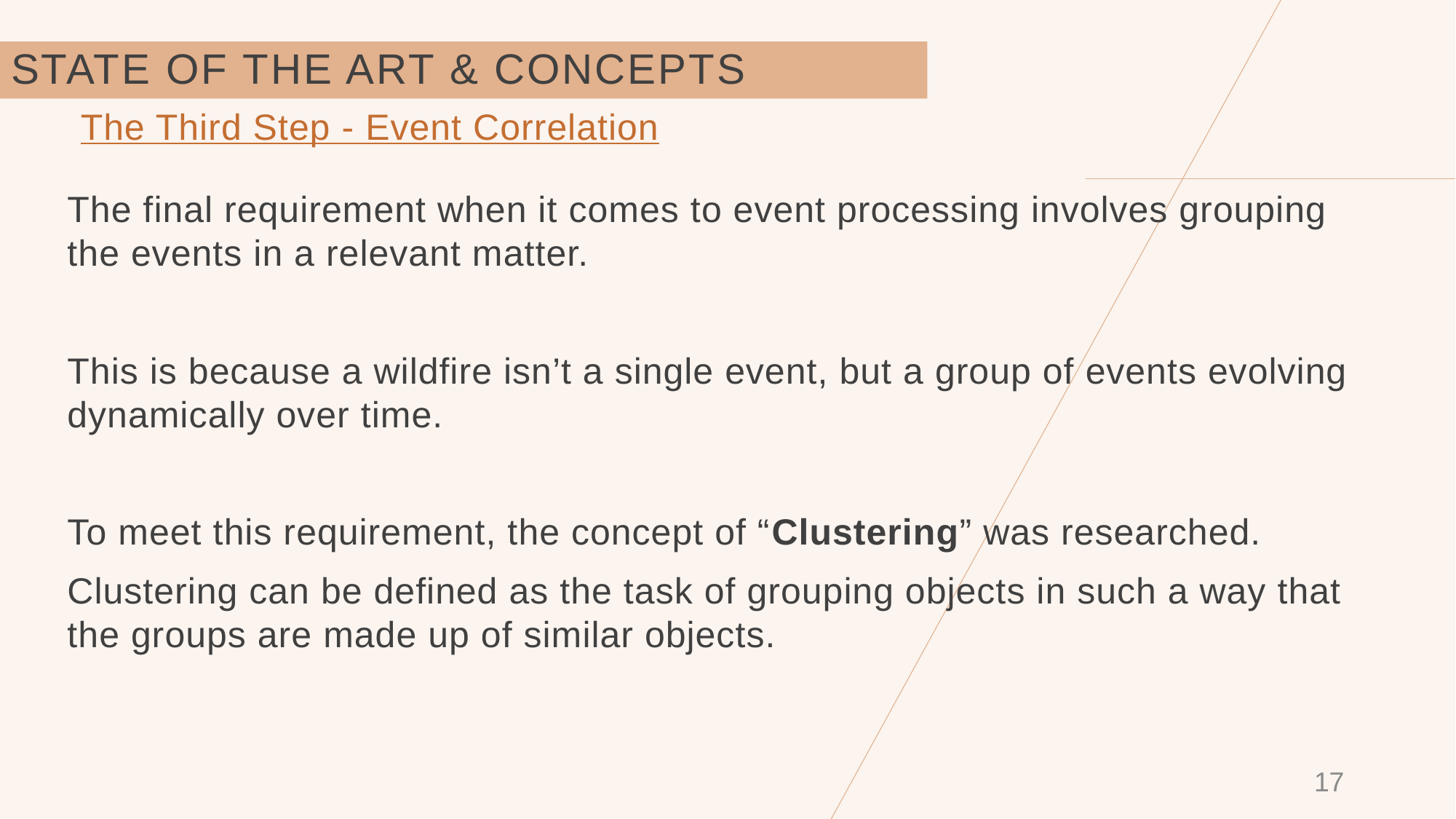

# State of the Art & Concepts
The Third Step - Event Correlation
The final requirement when it comes to event processing involves grouping the events in a relevant matter.

This is because a wildfire isn’t a single event, but a group of events evolving dynamically over time.

To meet this requirement, the concept of “Clustering” was researched.
Clustering can be defined as the task of grouping objects in such a way that the groups are made up of similar objects.

17